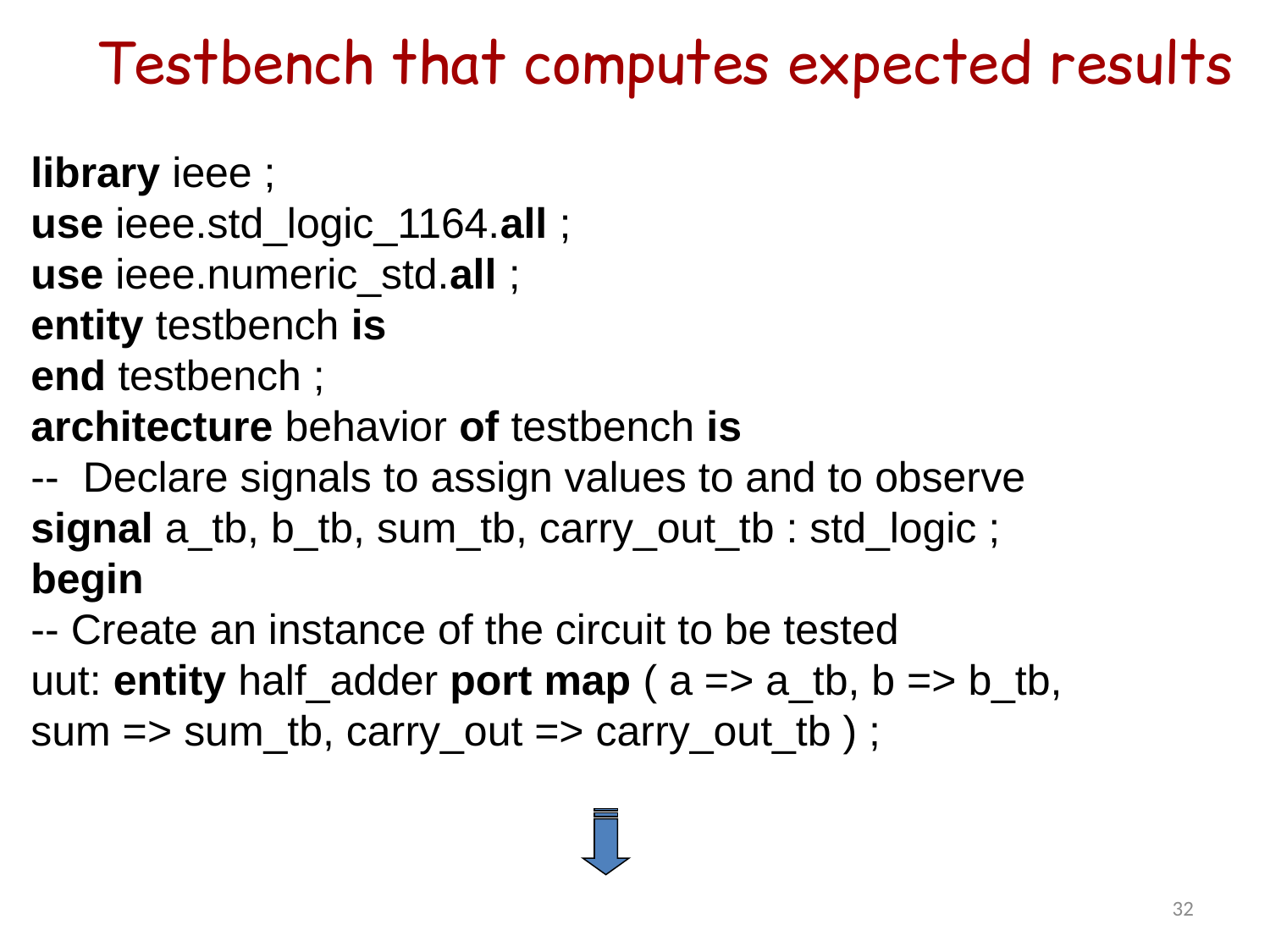

# Testbench that computes expected results
library ieee ;
use ieee.std_logic_1164.all ;
use ieee.numeric_std.all ;
entity testbench is
end testbench ;
architecture behavior of testbench is
--  Declare signals to assign values to and to observe
signal a_tb, b_tb, sum_tb, carry_out_tb : std_logic ;
begin
-- Create an instance of the circuit to be tested
uut: entity half_adder port map ( a => a_tb, b => b_tb,
sum => sum_tb, carry_out => carry_out_tb ) ;

32